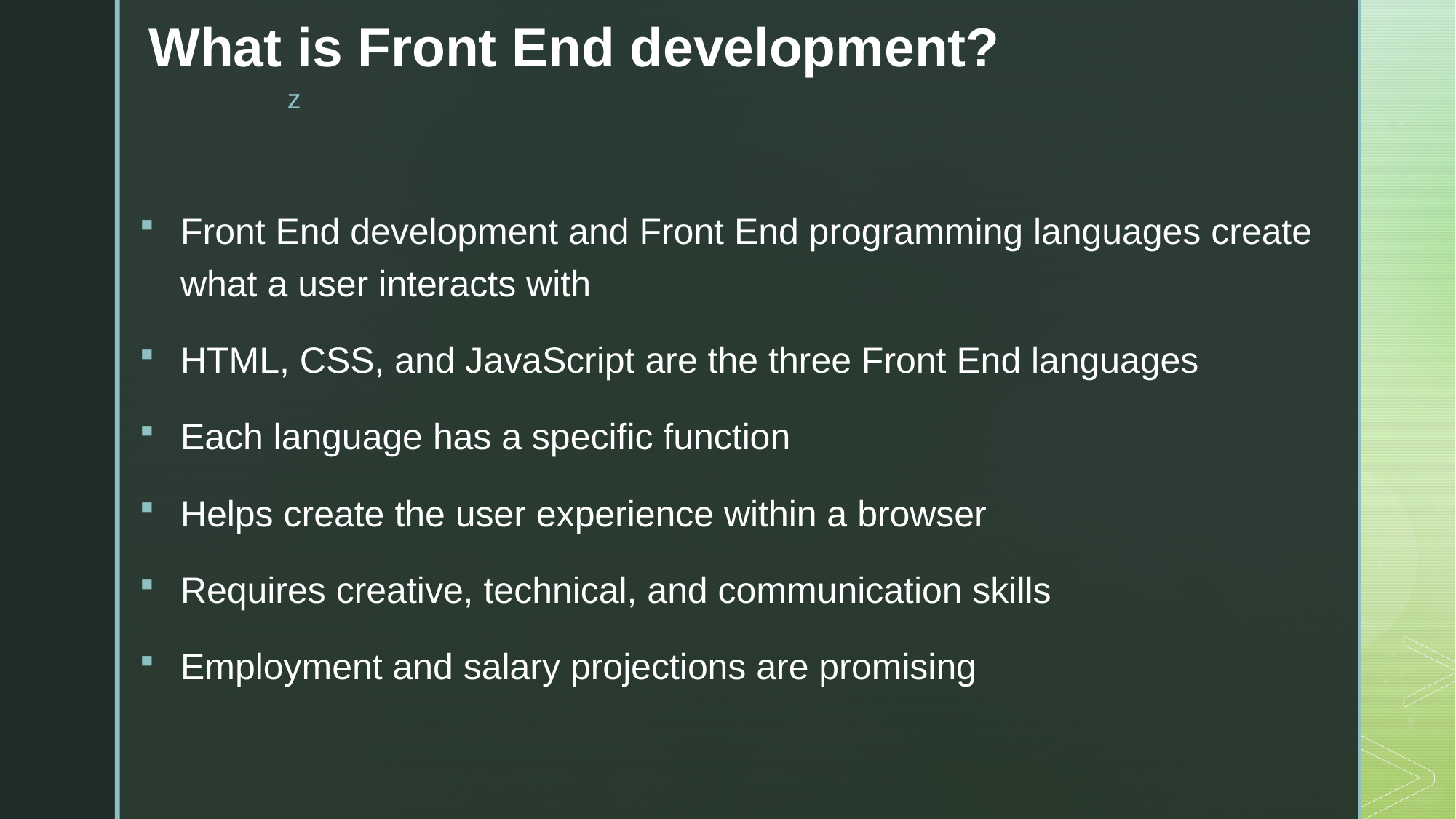

# What is Front End development?

Front End development and Front End programming languages create what a user interacts with
HTML, CSS, and JavaScript are the three Front End languages
Each language has a specific function
Helps create the user experience within a browser
Requires creative, technical, and communication skills
Employment and salary projections are promising